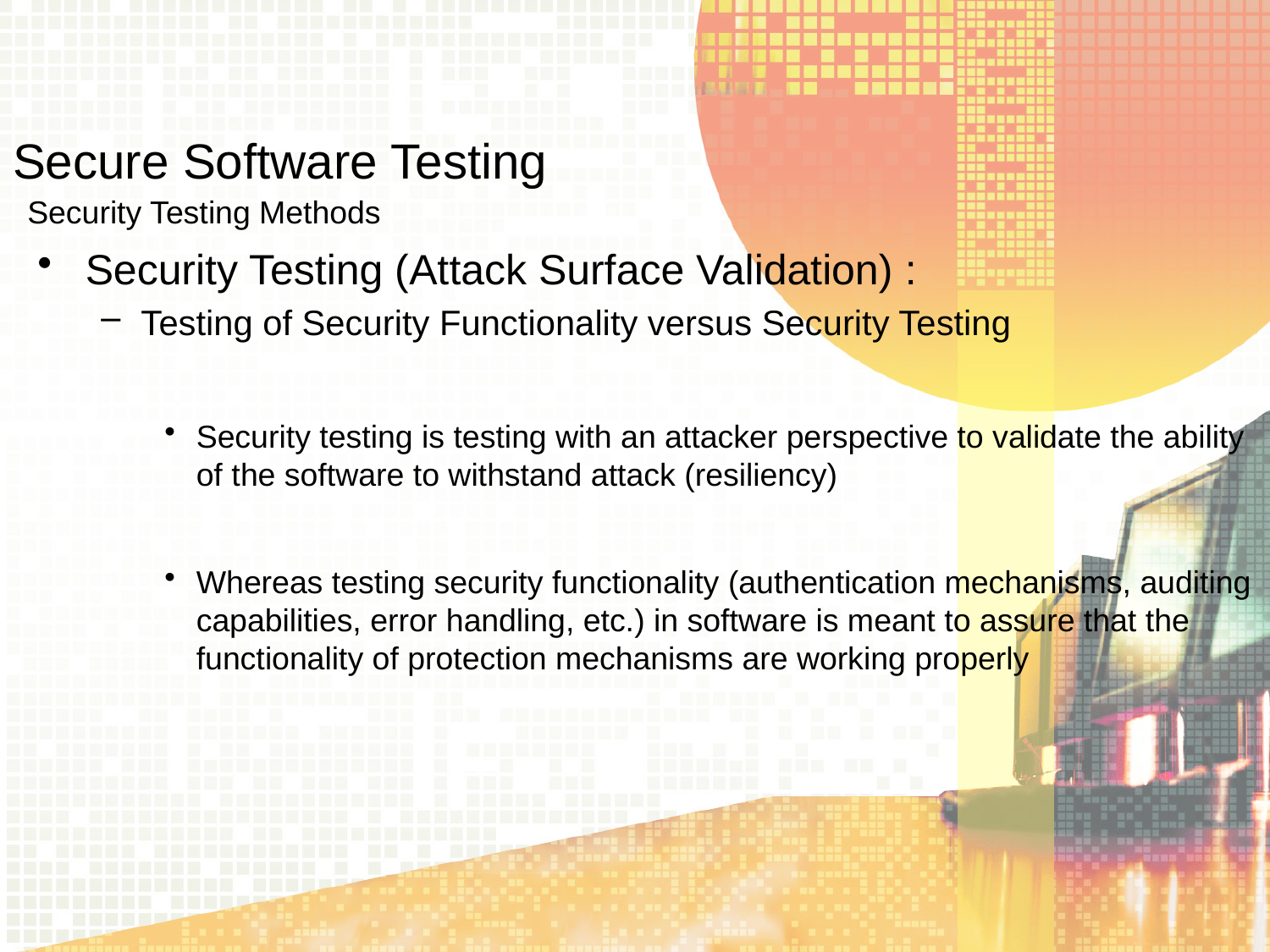

Secure Software Testing
Security Testing Methods
Security Testing (Attack Surface Validation) :
Testing of Security Functionality versus Security Testing

Security testing is testing with an attacker perspective to validate the ability of the software to withstand attack (resiliency)

Whereas testing security functionality (authentication mechanisms, auditing capabilities, error handling, etc.) in software is meant to assure that the functionality of protection mechanisms are working properly